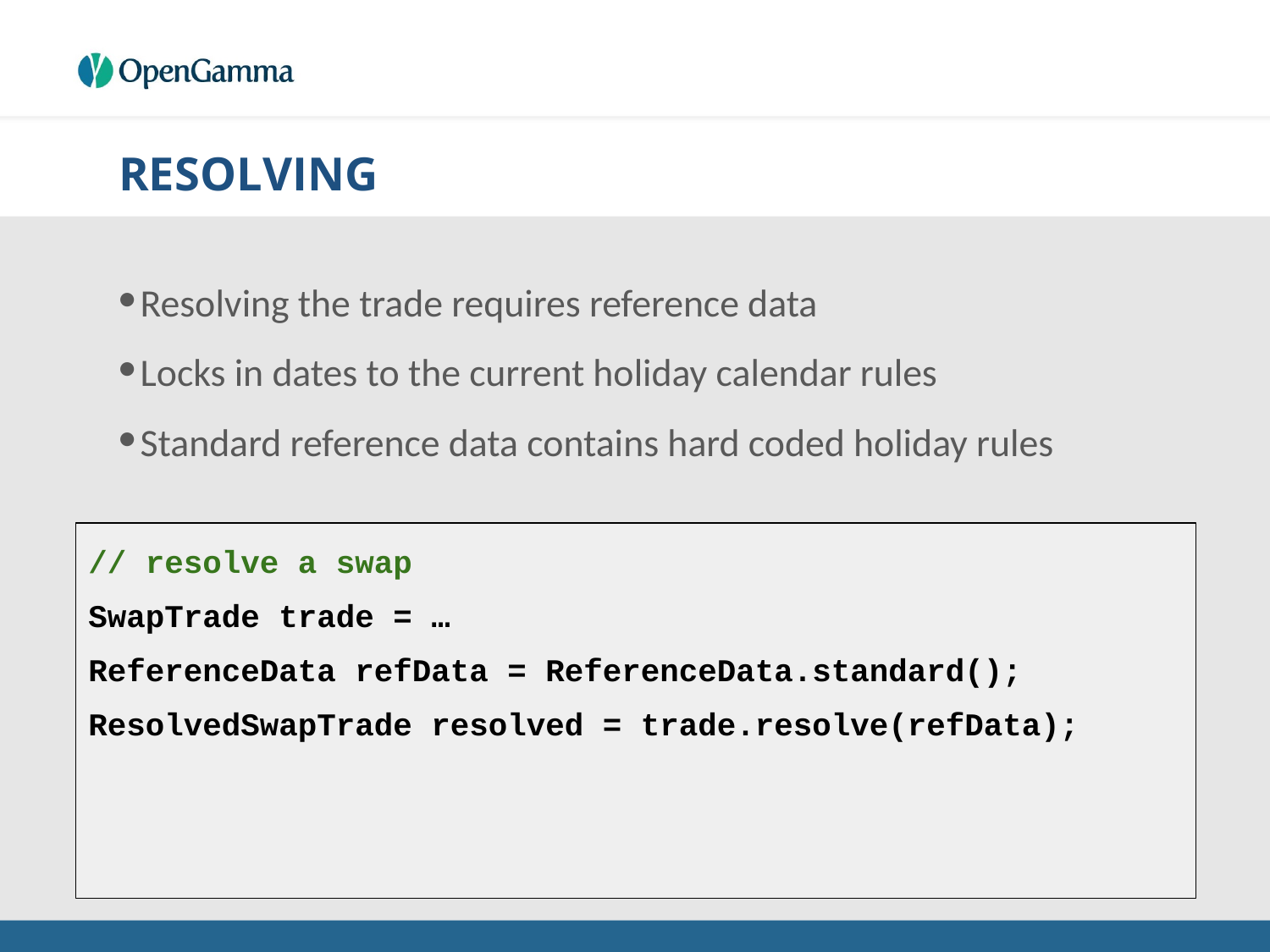

# RESOLVING
Resolving the trade requires reference data
Locks in dates to the current holiday calendar rules
Standard reference data contains hard coded holiday rules
// resolve a swap
SwapTrade trade = …
ReferenceData refData = ReferenceData.standard();
ResolvedSwapTrade resolved = trade.resolve(refData);